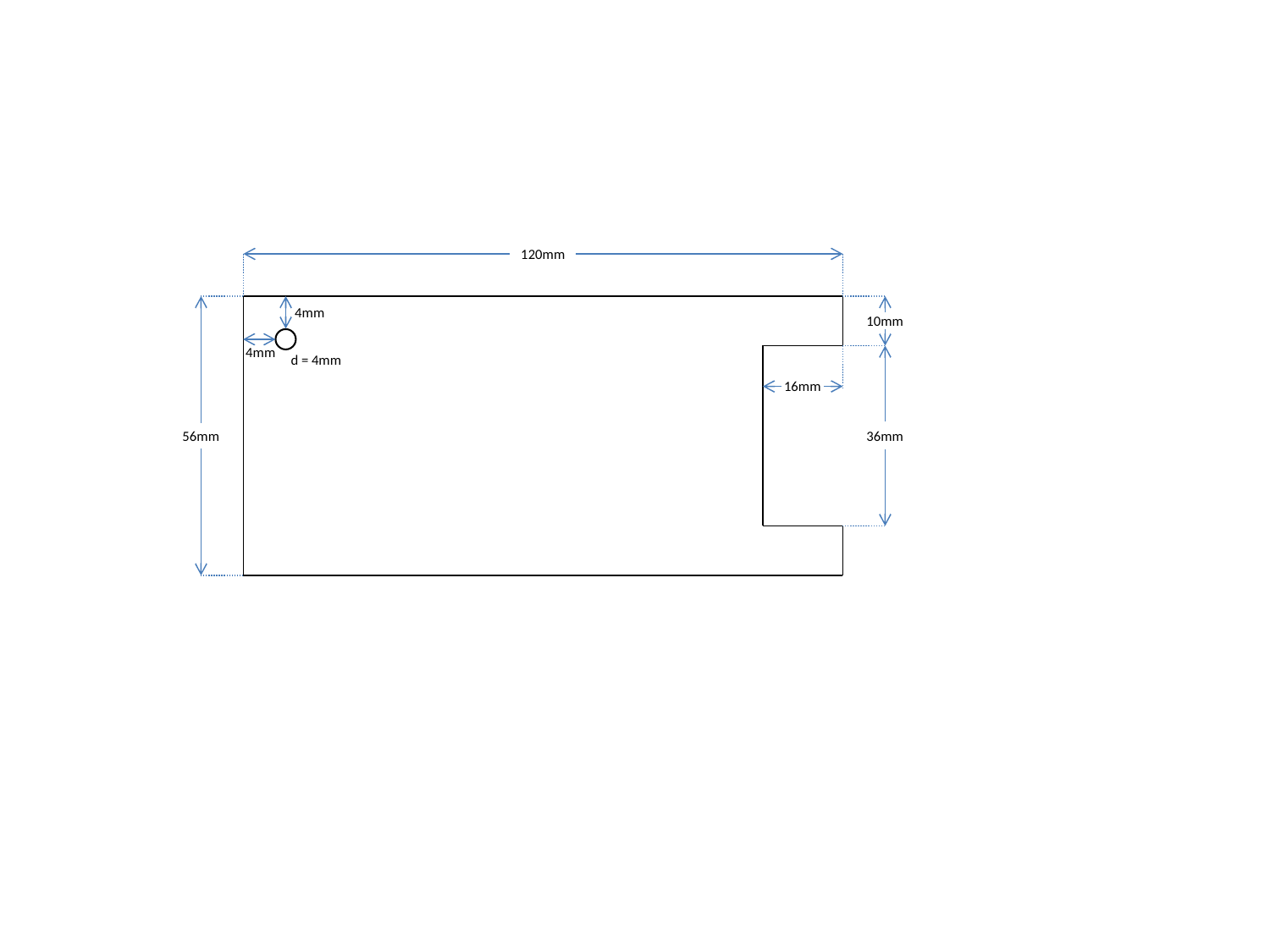

120mm
4mm
10mm

4mm
d = 4mm
16mm
56mm
36mm